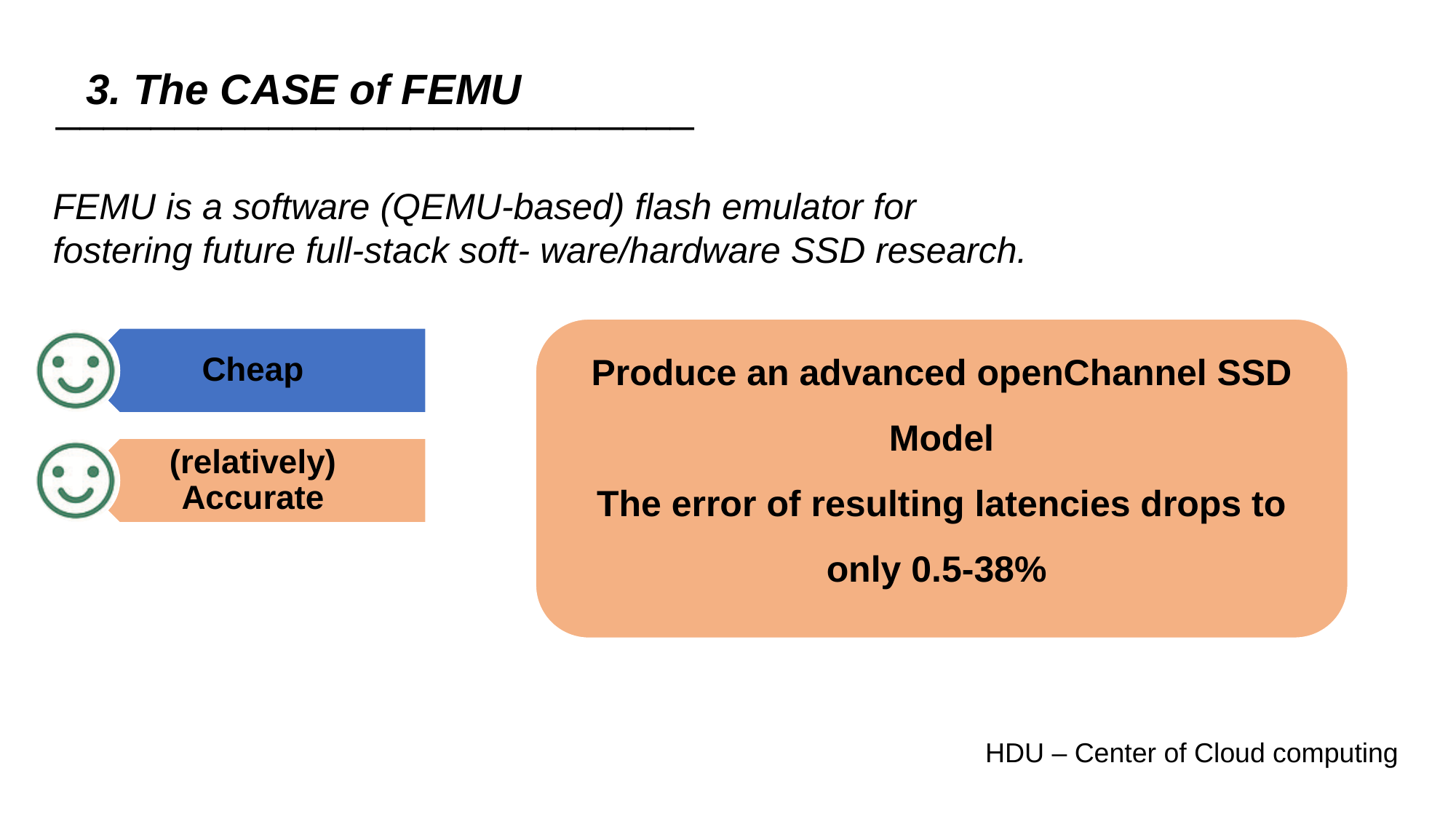

3. The CASE of FEMU
___________________________
FEMU is a software (QEMU-based) flash emulator for fostering future full-stack soft- ware/hardware SSD research.
Produce an advanced openChannel SSD Model
The error of resulting latencies drops to
only 0.5-38%

Cheap
(relatively) Accurate
Scalable
Extensible

HDU – Center of Cloud computing